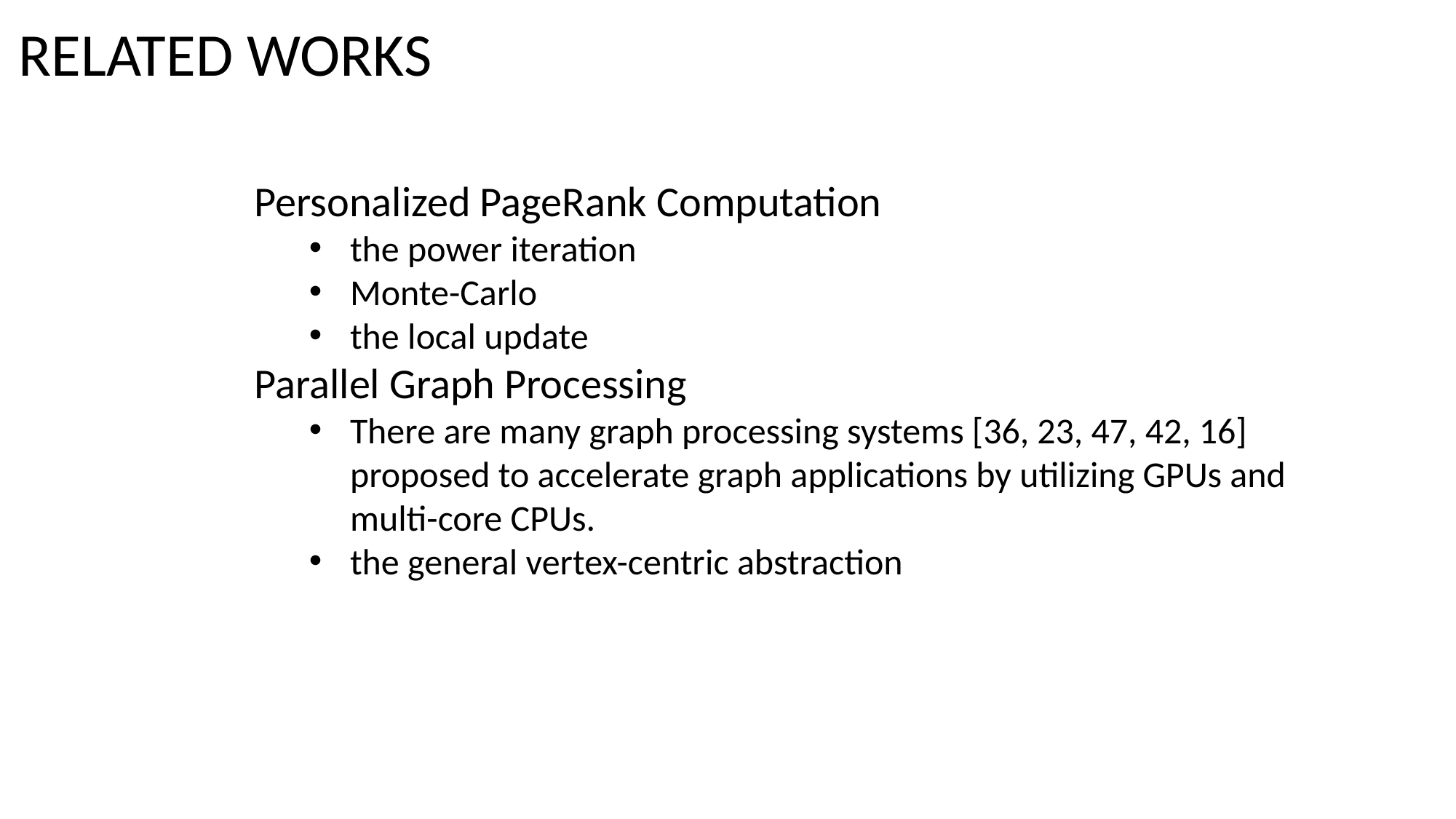

RELATED WORKS
Personalized PageRank Computation
the power iteration
Monte-Carlo
the local update
Parallel Graph Processing
There are many graph processing systems [36, 23, 47, 42, 16] proposed to accelerate graph applications by utilizing GPUs and multi-core CPUs.
the general vertex-centric abstraction